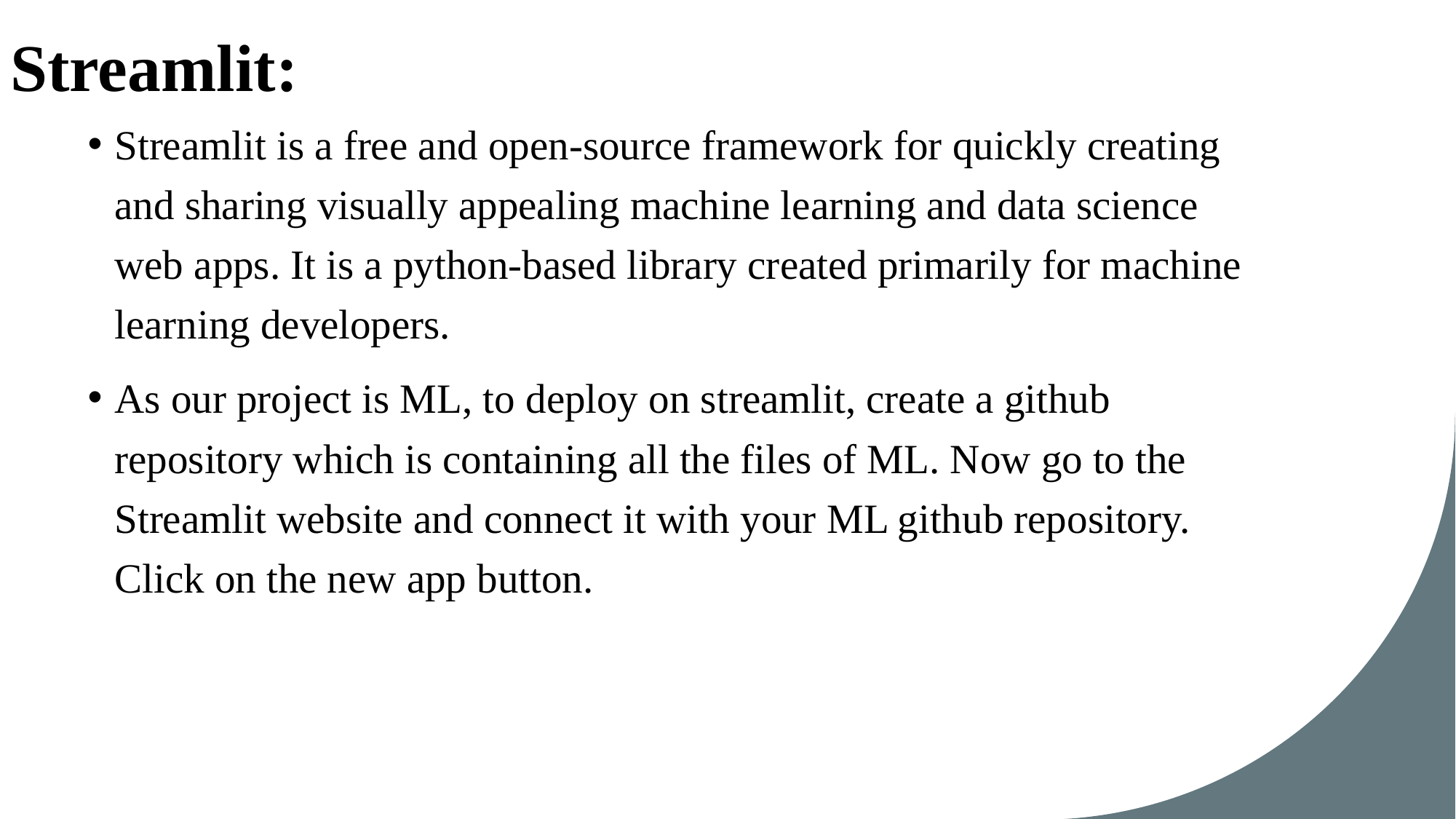

Streamlit:
Streamlit is a free and open-source framework for quickly creating and sharing visually appealing machine learning and data science web apps. It is a python-based library created primarily for machine learning developers.
As our project is ML, to deploy on streamlit, create a github repository which is containing all the files of ML. Now go to the Streamlit website and connect it with your ML github repository. Click on the new app button.